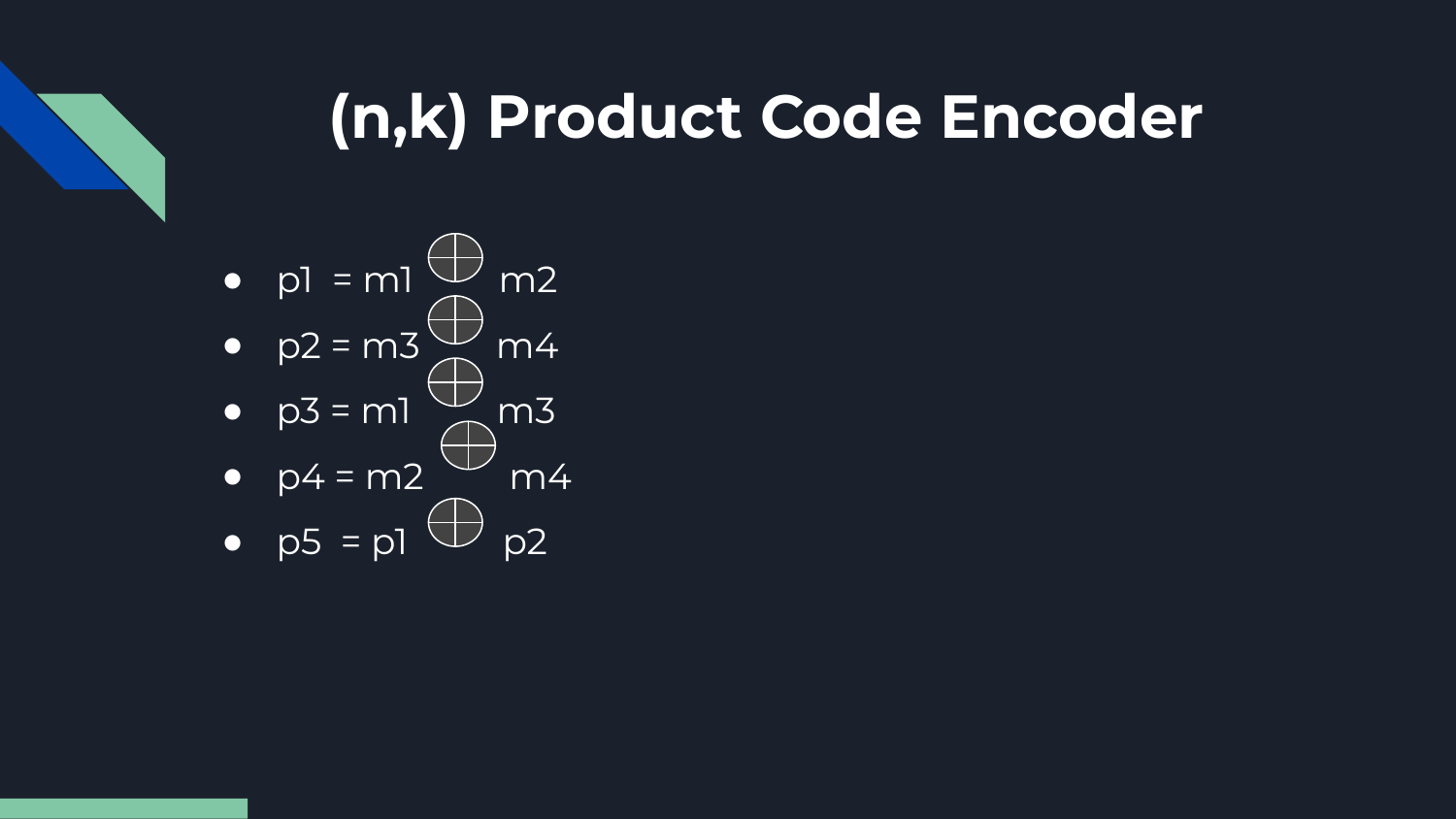

# (n,k) Product Code Encoder
p1  = m1         m2
p2 = m3        m4
p3 = m1         m3
p4 = m2         m4
p5  = p1          p2